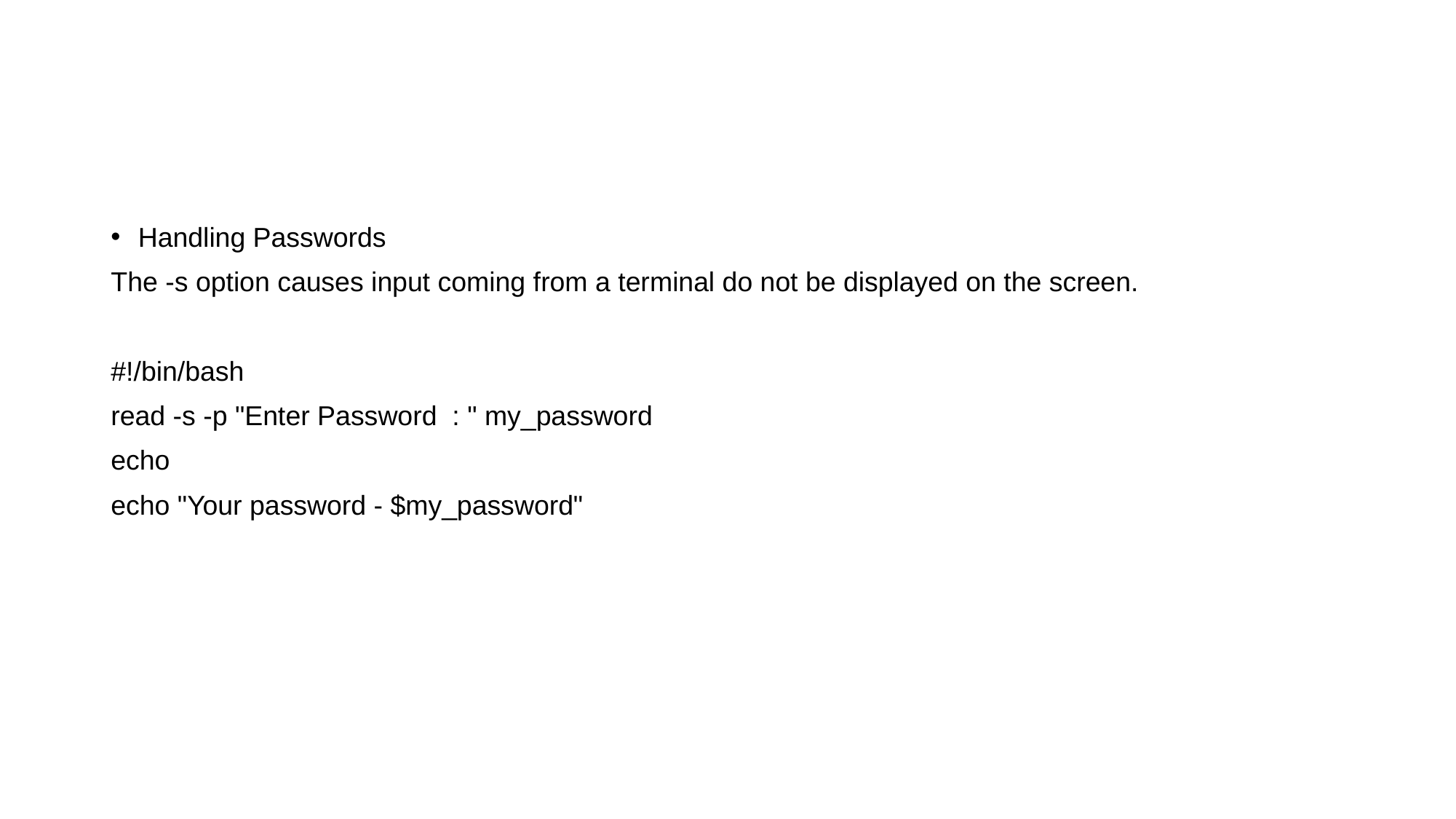

#
Handling Passwords
The -s option causes input coming from a terminal do not be displayed on the screen.

#!/bin/bash
read -s -p "Enter Password  : " my_password
echo
echo "Your password - $my_password"